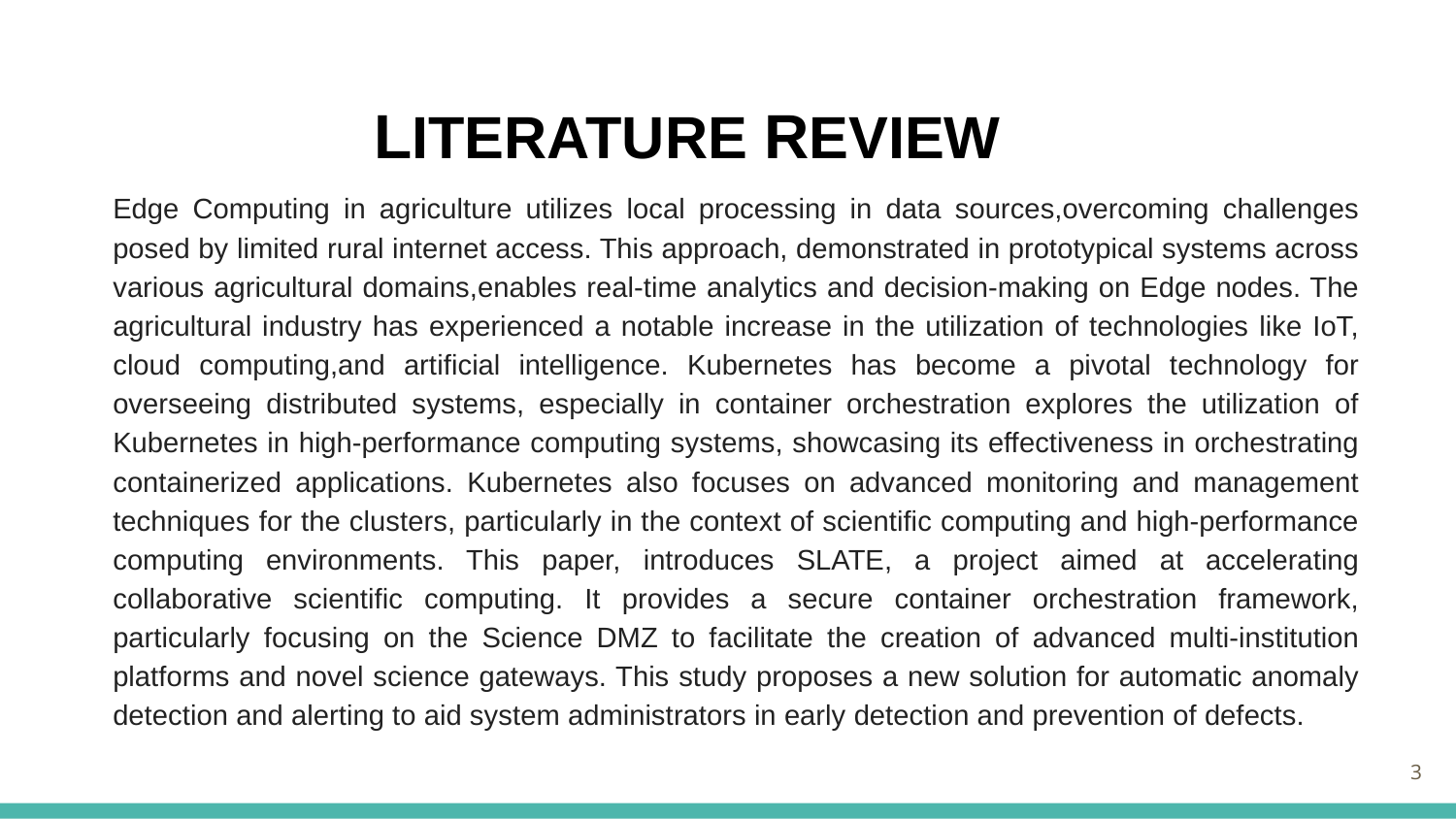

# LITERATURE REVIEW

Edge Computing in agriculture utilizes local processing in data sources,overcoming challenges posed by limited rural internet access. This approach, demonstrated in prototypical systems across various agricultural domains,enables real-time analytics and decision-making on Edge nodes. The agricultural industry has experienced a notable increase in the utilization of technologies like IoT, cloud computing,and artificial intelligence. Kubernetes has become a pivotal technology for overseeing distributed systems, especially in container orchestration explores the utilization of Kubernetes in high-performance computing systems, showcasing its effectiveness in orchestrating containerized applications. Kubernetes also focuses on advanced monitoring and management techniques for the clusters, particularly in the context of scientific computing and high-performance computing environments. This paper, introduces SLATE, a project aimed at accelerating collaborative scientific computing. It provides a secure container orchestration framework, particularly focusing on the Science DMZ to facilitate the creation of advanced multi-institution platforms and novel science gateways. This study proposes a new solution for automatic anomaly detection and alerting to aid system administrators in early detection and prevention of defects.

3